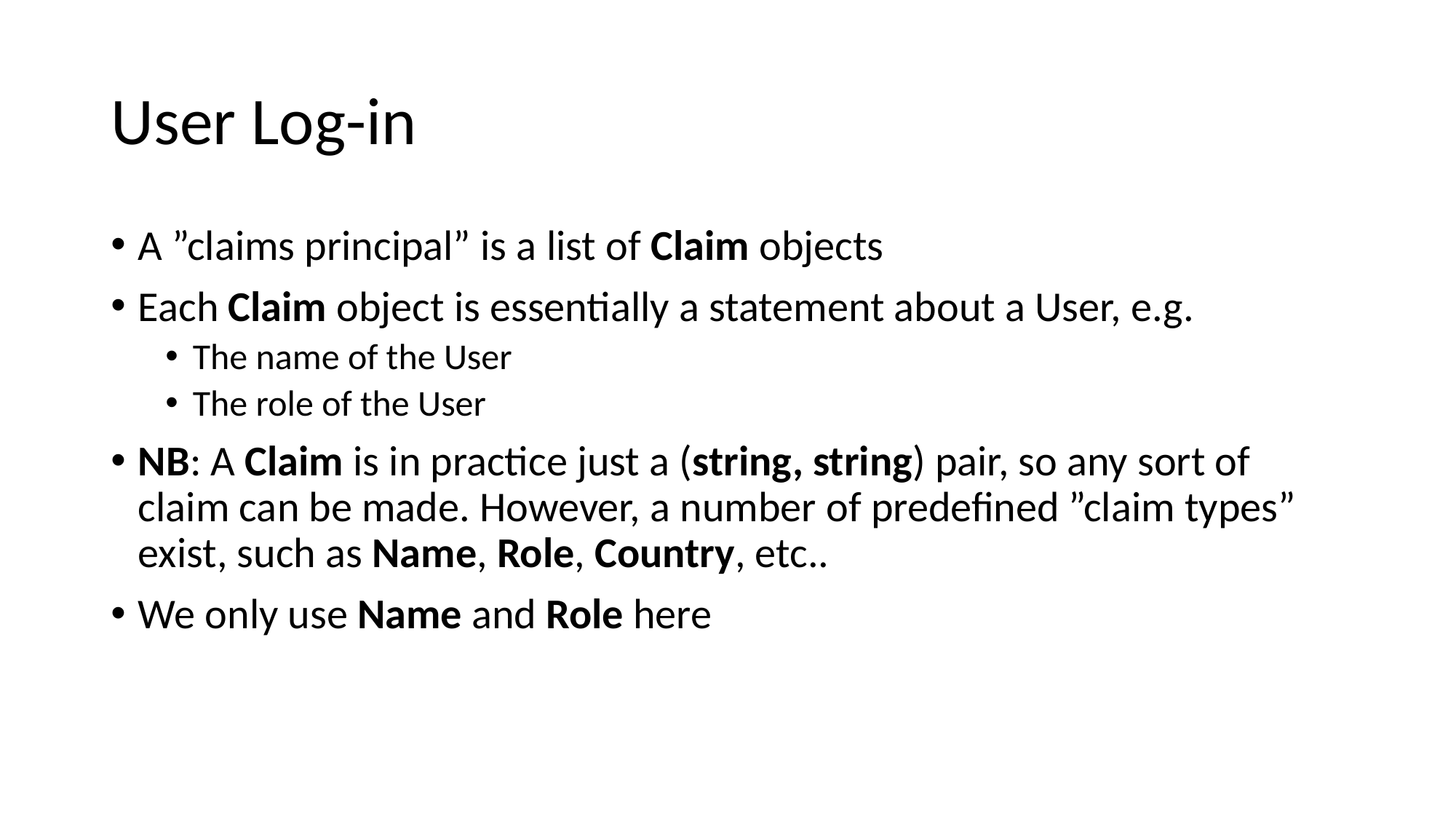

# User Log-in
A ”claims principal” is a list of Claim objects
Each Claim object is essentially a statement about a User, e.g.
The name of the User
The role of the User
NB: A Claim is in practice just a (string, string) pair, so any sort of claim can be made. However, a number of predefined ”claim types” exist, such as Name, Role, Country, etc..
We only use Name and Role here